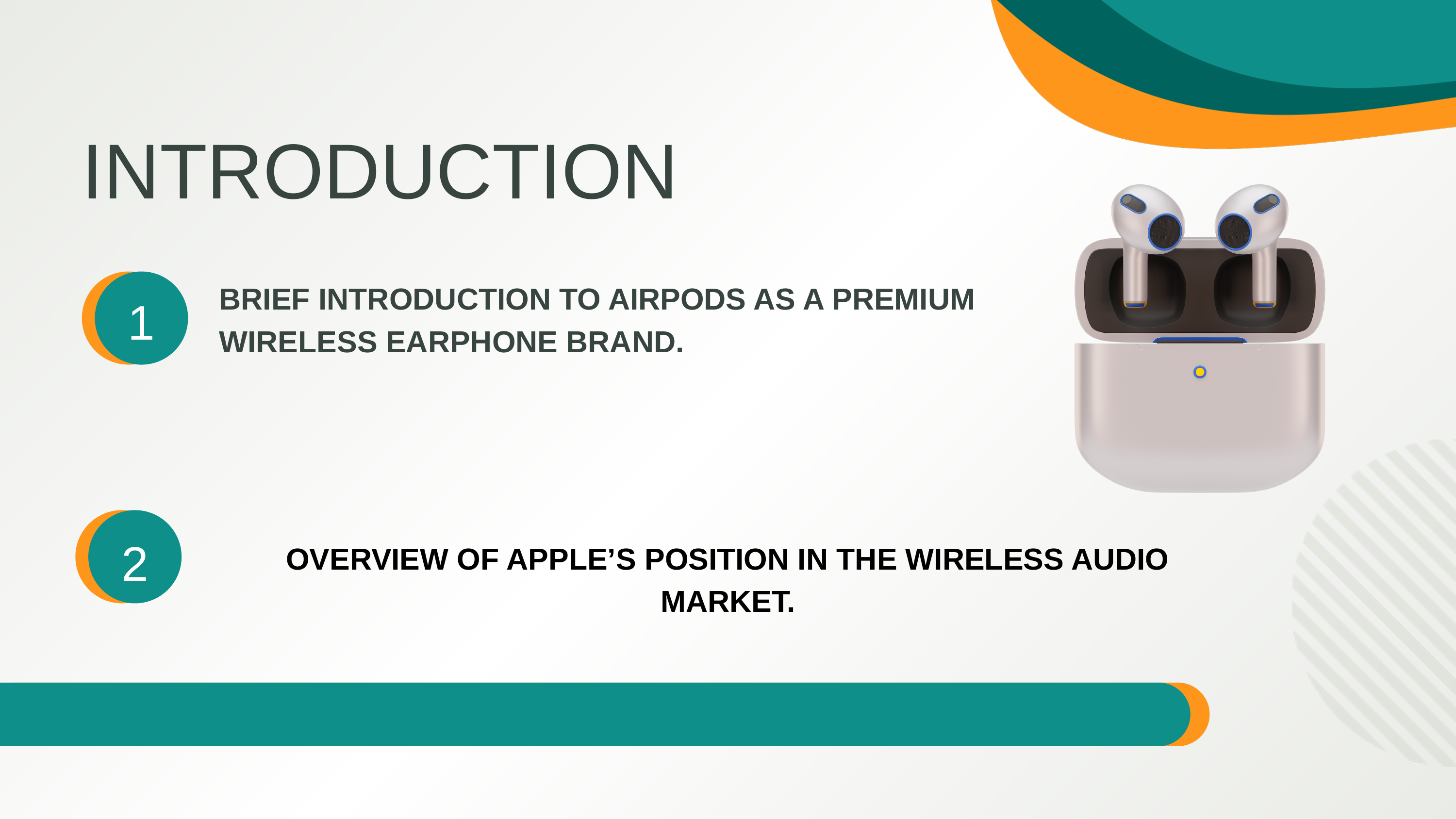

INTRODUCTION

BRIEF INTRODUCTION TO AIRPODS AS A PREMIUM WIRELESS EARPHONE BRAND.

1

2
OVERVIEW OF APPLE’S POSITION IN THE WIRELESS AUDIO MARKET.